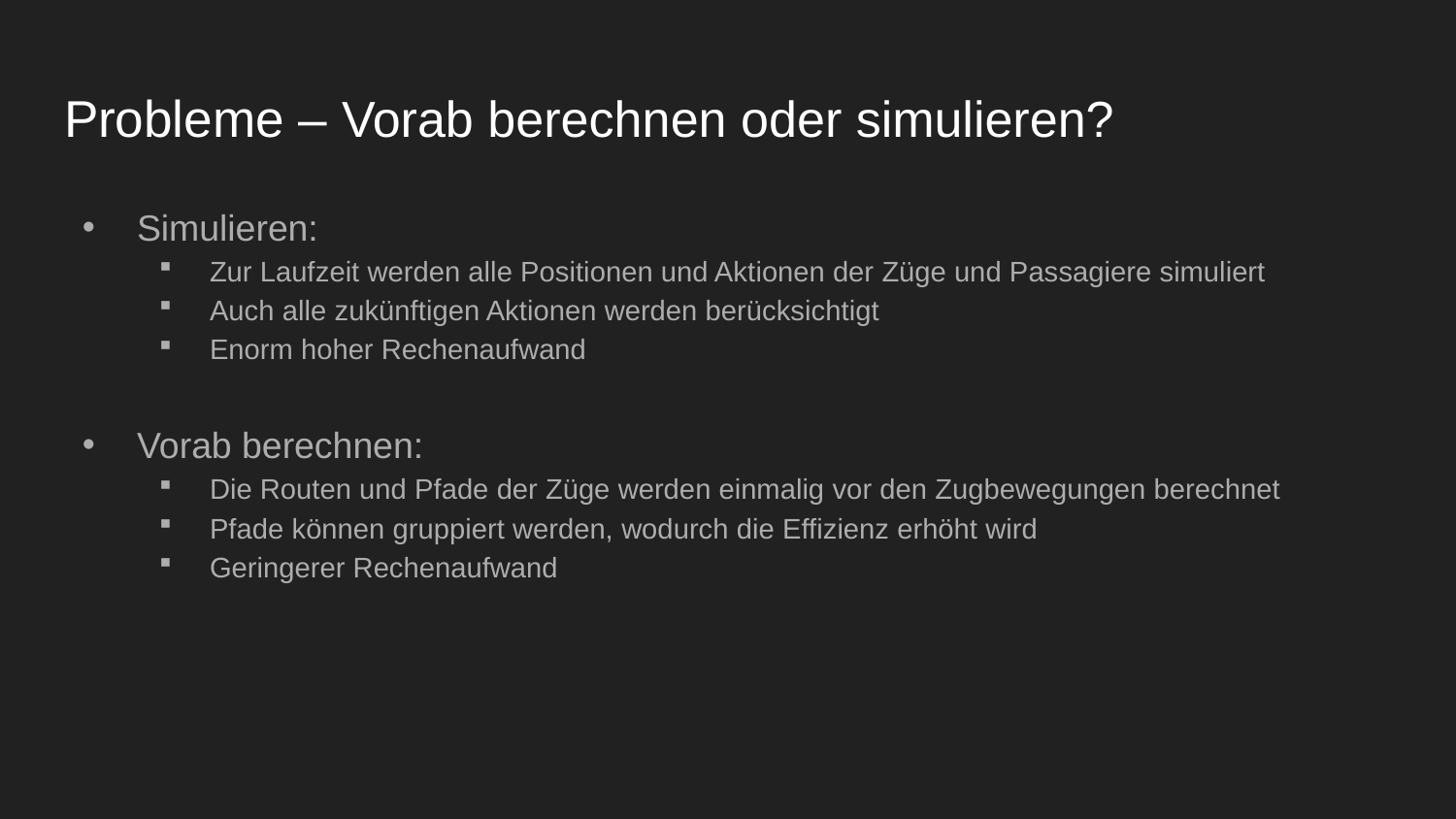

# Probleme – Vorab berechnen oder simulieren?
Simulieren:
Zur Laufzeit werden alle Positionen und Aktionen der Züge und Passagiere simuliert
Auch alle zukünftigen Aktionen werden berücksichtigt
Enorm hoher Rechenaufwand

Vorab berechnen:
Die Routen und Pfade der Züge werden einmalig vor den Zugbewegungen berechnet
Pfade können gruppiert werden, wodurch die Effizienz erhöht wird
Geringerer Rechenaufwand